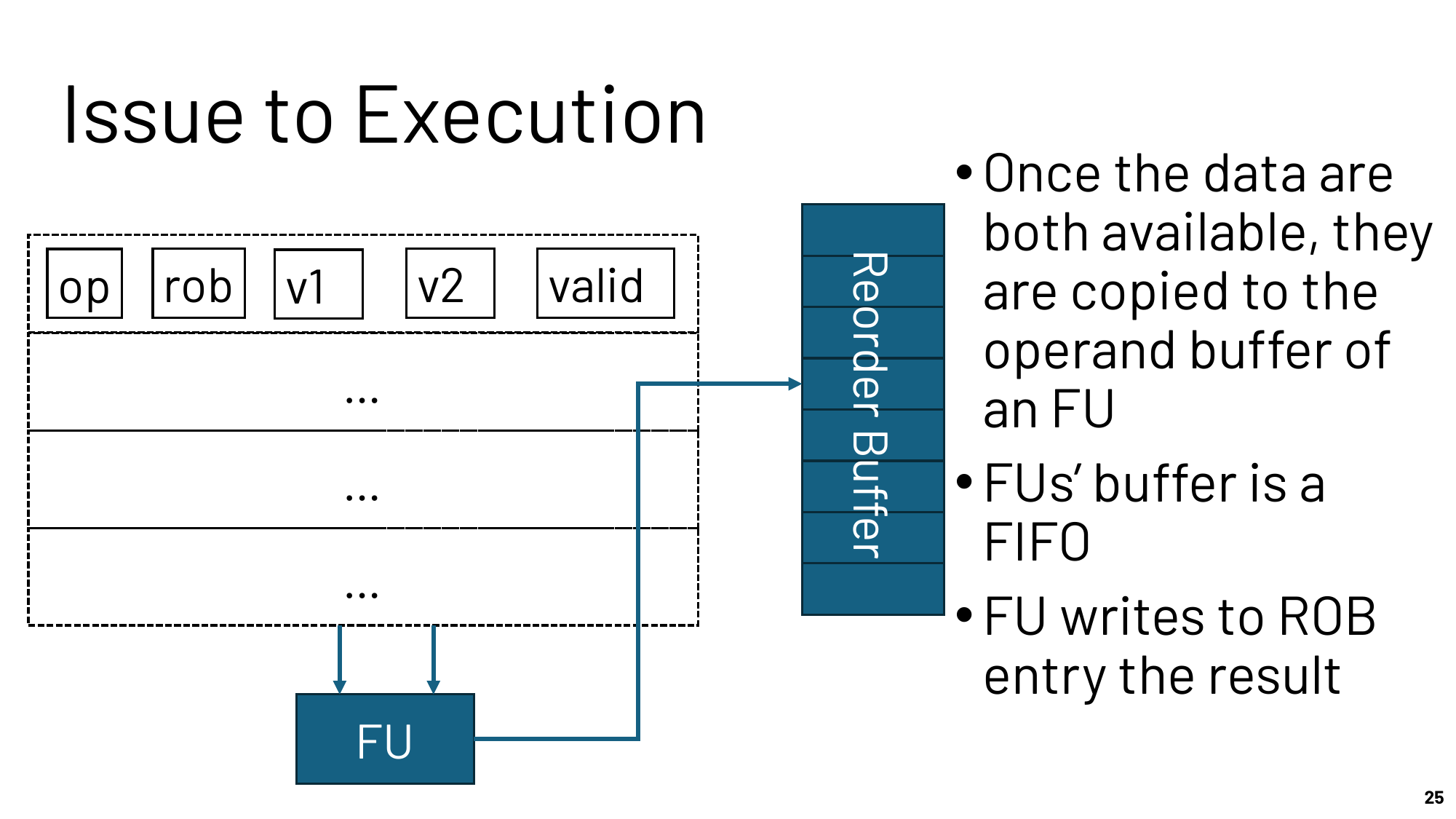

# Issue to Execution
Once the data are both available, they are copied to the operand buffer of an FU
FUs’ buffer is a FIFO
FU writes to ROB entry the result

rob
valid
v2
op
v1

Reorder Buffer
…

…

…
FU
25